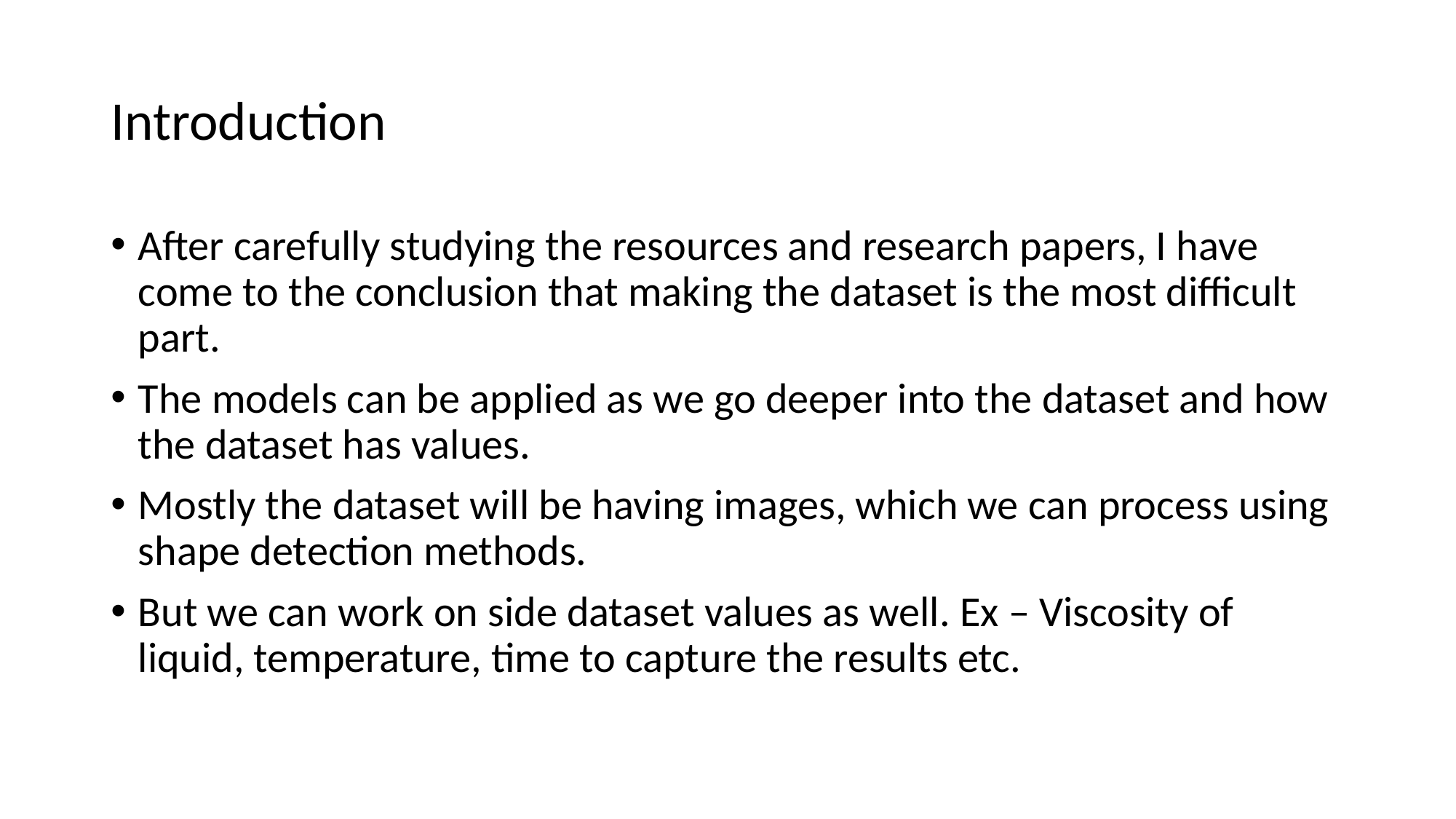

# Introduction
After carefully studying the resources and research papers, I have come to the conclusion that making the dataset is the most difficult part.
The models can be applied as we go deeper into the dataset and how the dataset has values.
Mostly the dataset will be having images, which we can process using shape detection methods.
But we can work on side dataset values as well. Ex – Viscosity of liquid, temperature, time to capture the results etc.